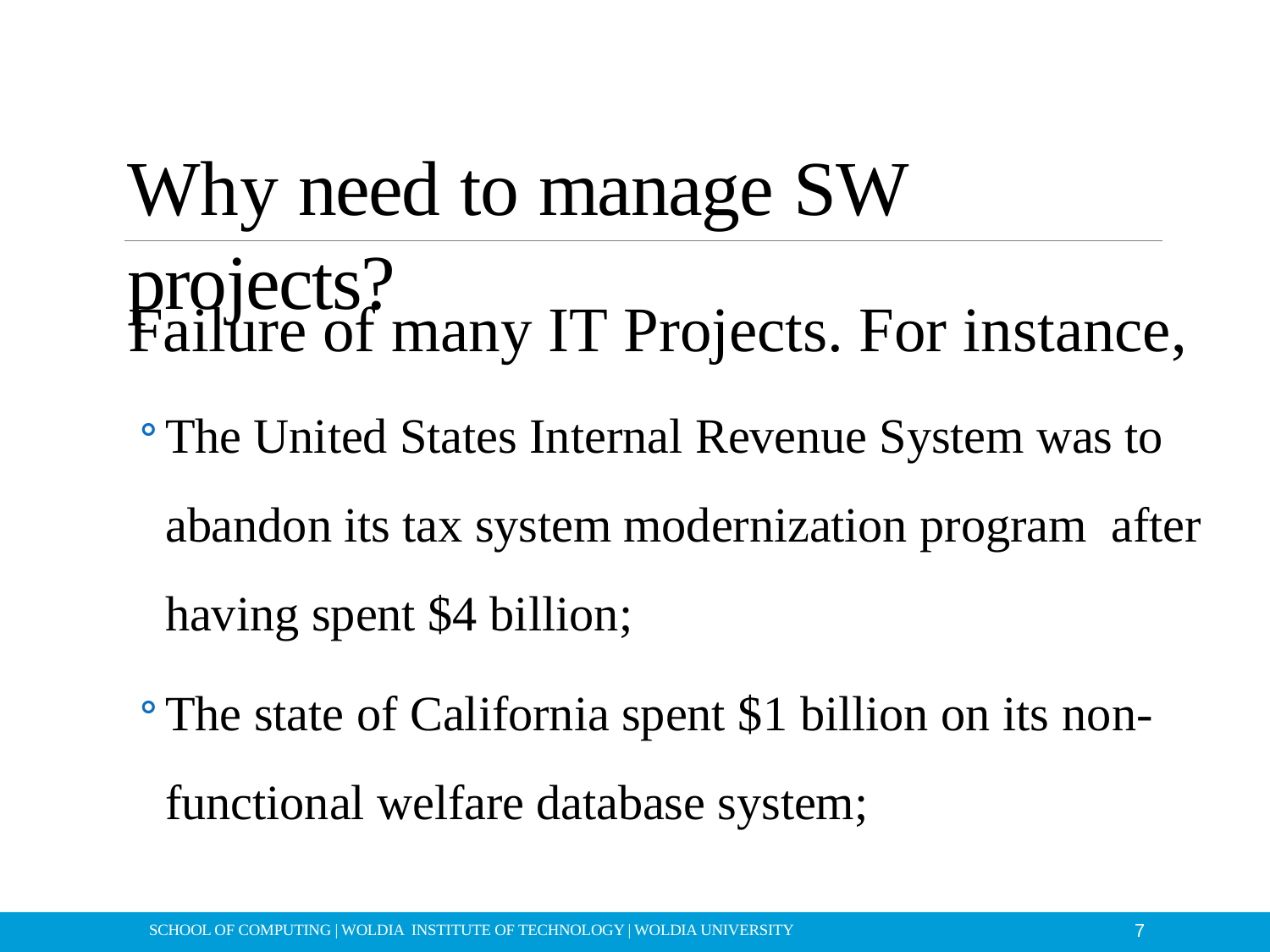

# Why need to manage SW projects?
Failure of many IT Projects. For instance,
The United States Internal Revenue System was to  abandon its tax system modernization program  after having spent $4 billion;
The state of California spent $1 billion on its non-  functional welfare database system;
7
SCHOOL OF COMPUTING | WOLDIA  INSTITUTE OF TECHNOLOGY | WOLDIA UNIVERSITY